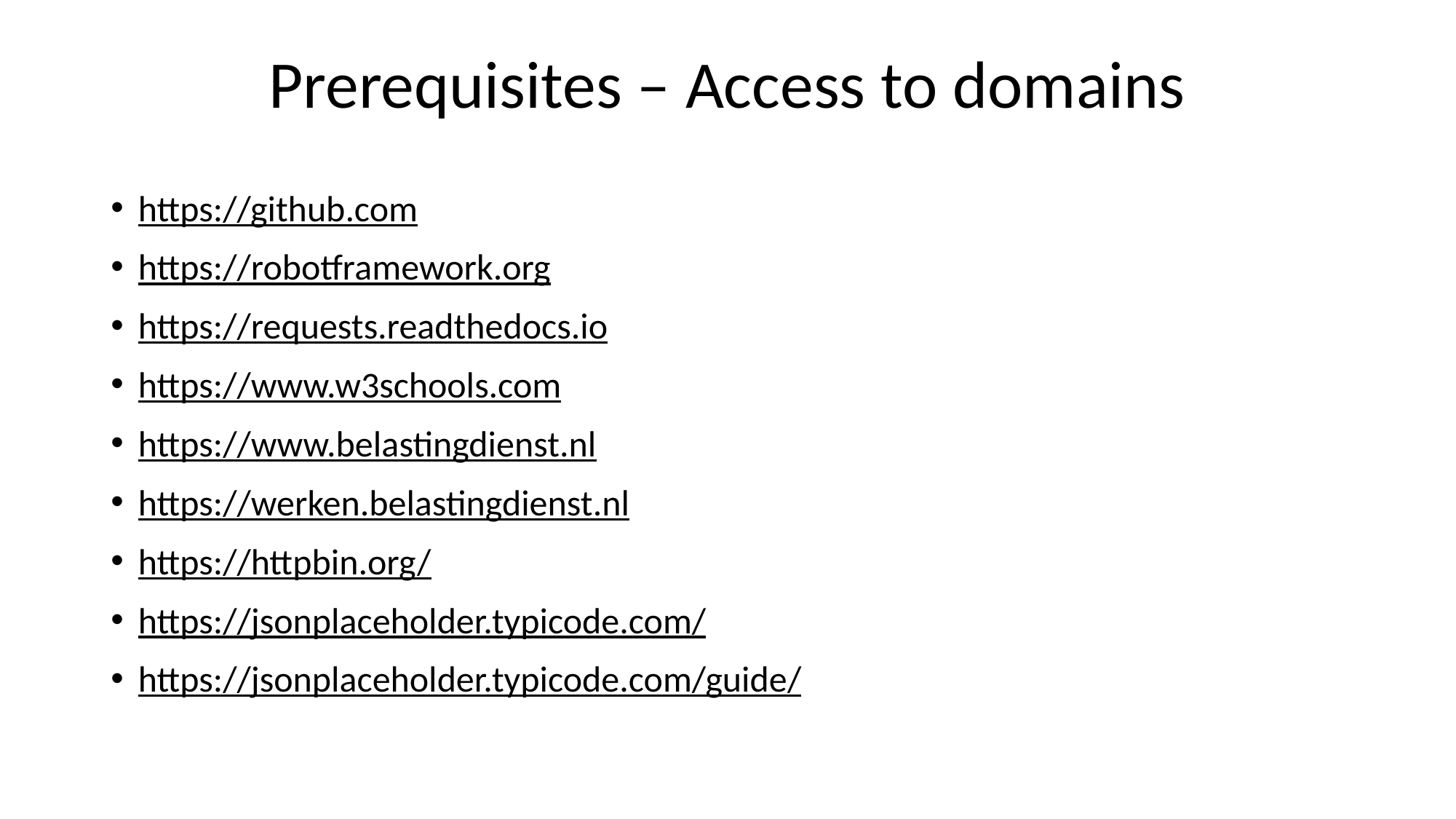

# Prerequisites – Access to domains
https://github.com
https://robotframework.org
https://requests.readthedocs.io
https://www.w3schools.com
https://www.belastingdienst.nl
https://werken.belastingdienst.nl
https://httpbin.org/
https://jsonplaceholder.typicode.com/
https://jsonplaceholder.typicode.com/guide/